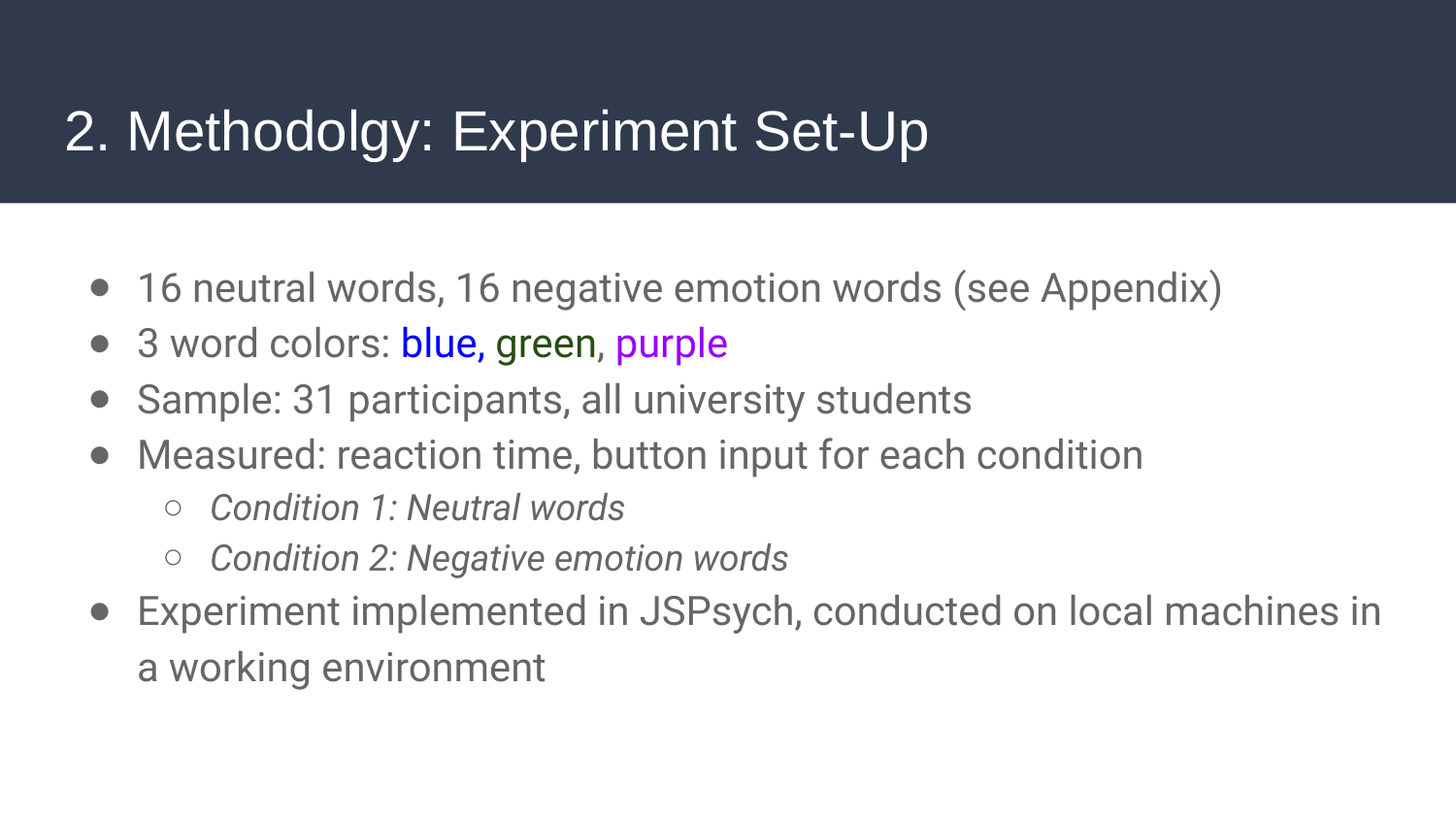

# 2. Methodolgy: Experiment Set-Up
16 neutral words, 16 negative emotion words (see Appendix)
3 word colors: blue, green, purple
Sample: 31 participants, all university students
Measured: reaction time, button input for each condition
Condition 1: Neutral words
Condition 2: Negative emotion words
Experiment implemented in JSPsych, conducted on local machines in a working environment